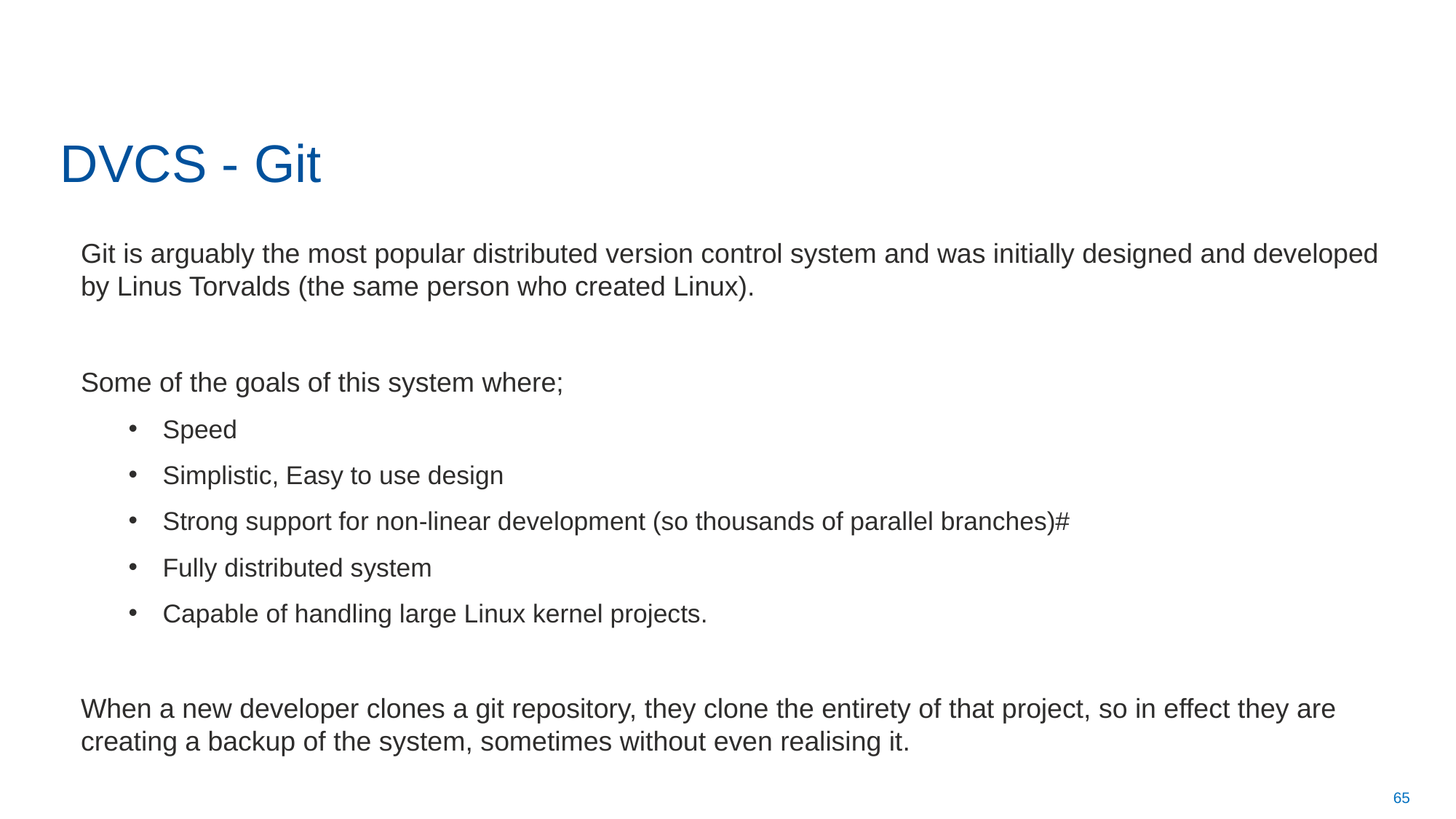

# DVCS - Git
Git is arguably the most popular distributed version control system and was initially designed and developed by Linus Torvalds (the same person who created Linux).

Some of the goals of this system where;
Speed
Simplistic, Easy to use design
Strong support for non-linear development (so thousands of parallel branches)#
Fully distributed system
Capable of handling large Linux kernel projects.

When a new developer clones a git repository, they clone the entirety of that project, so in effect they are creating a backup of the system, sometimes without even realising it.